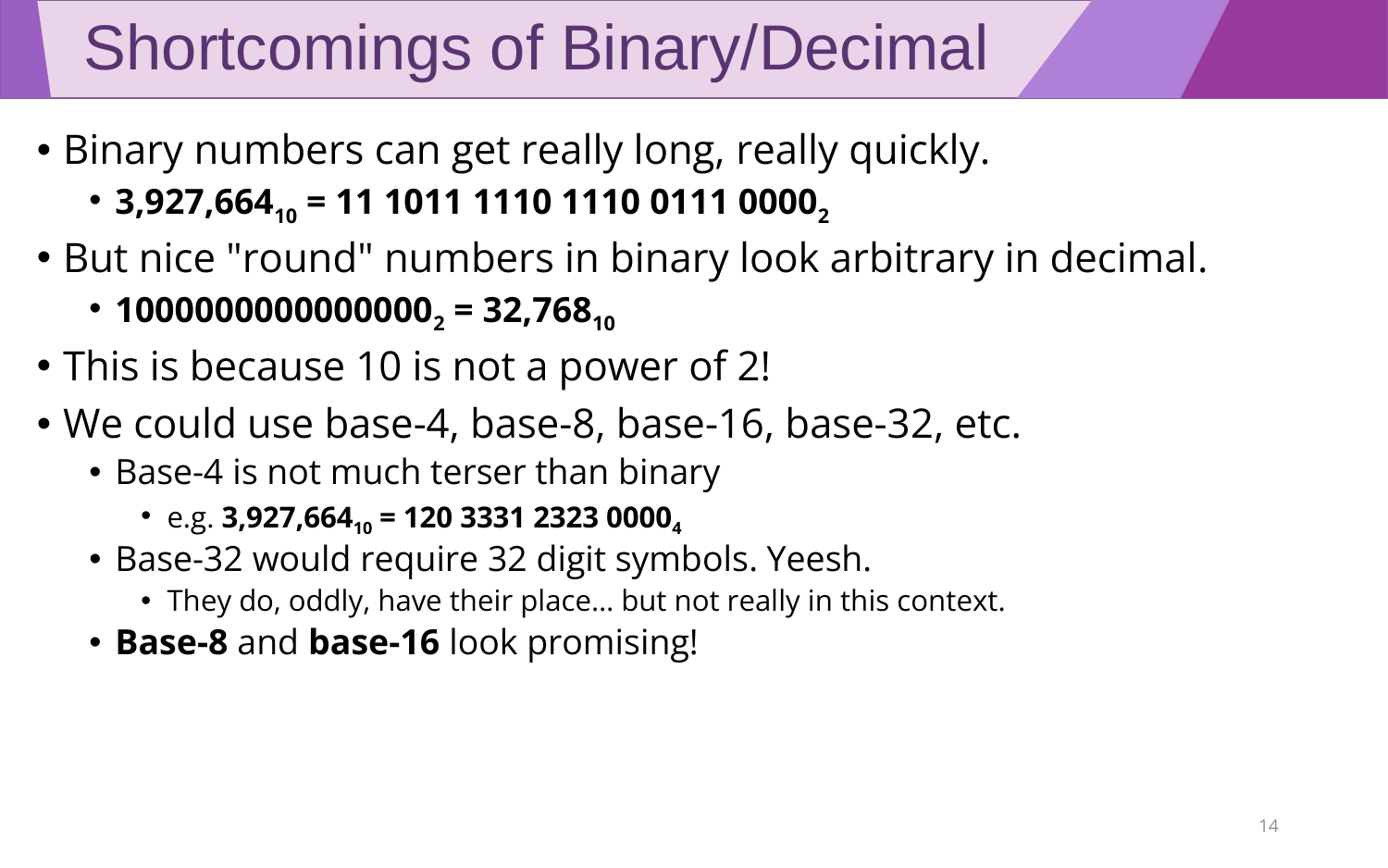

# Shortcomings of Binary/Decimal
Binary numbers can get really long, really quickly.
3,927,66410 = 11 1011 1110 1110 0111 00002
But nice "round" numbers in binary look arbitrary in decimal.
10000000000000002 = 32,76810
This is because 10 is not a power of 2!
We could use base-4, base-8, base-16, base-32, etc.
Base-4 is not much terser than binary
e.g. 3,927,66410 = 120 3331 2323 00004
Base-32 would require 32 digit symbols. Yeesh.
They do, oddly, have their place… but not really in this context.
Base-8 and base-16 look promising!
14